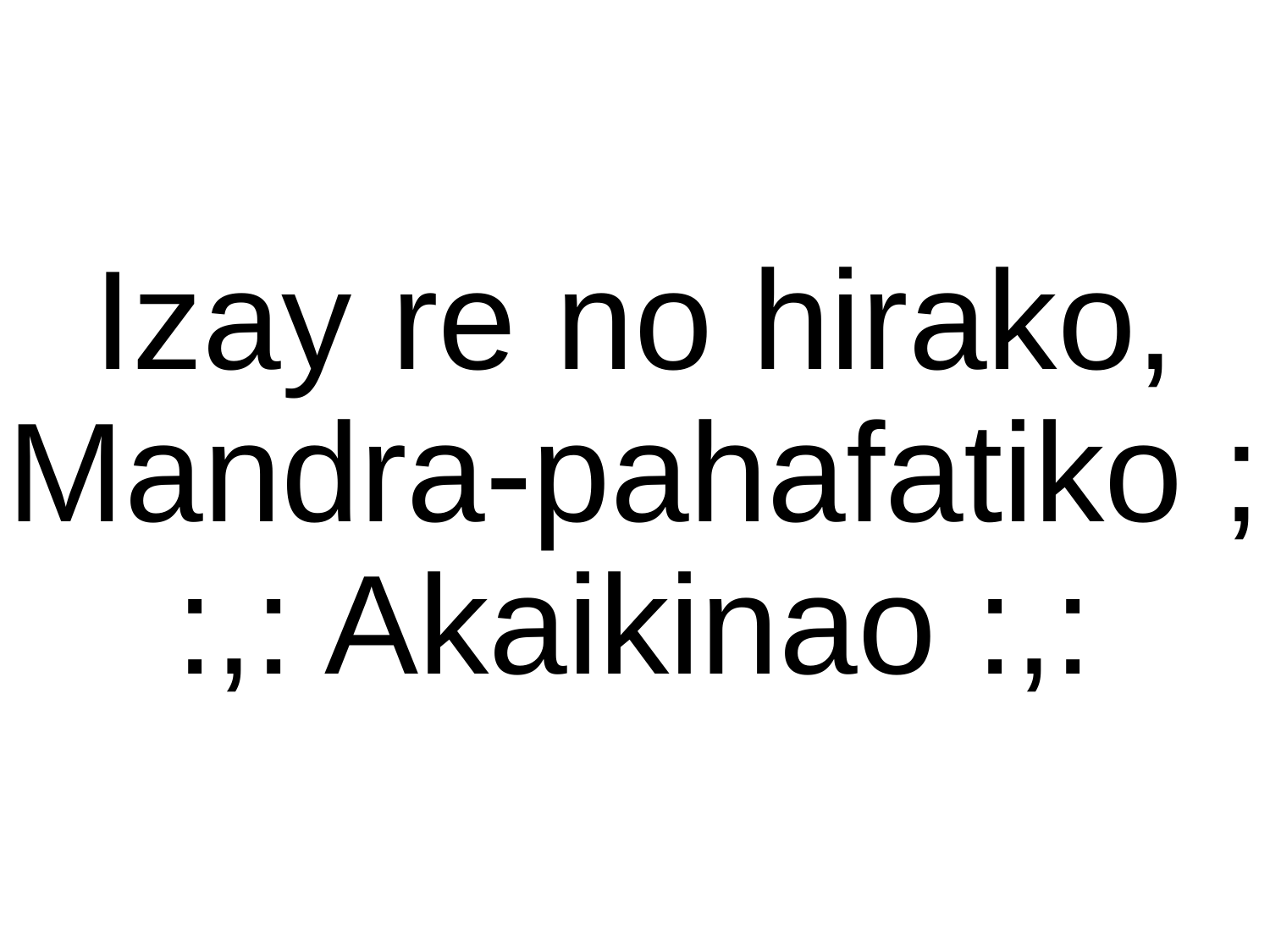

Izay re no hirako,
Mandra-pahafatiko ;
:,: Akaikinao :,: